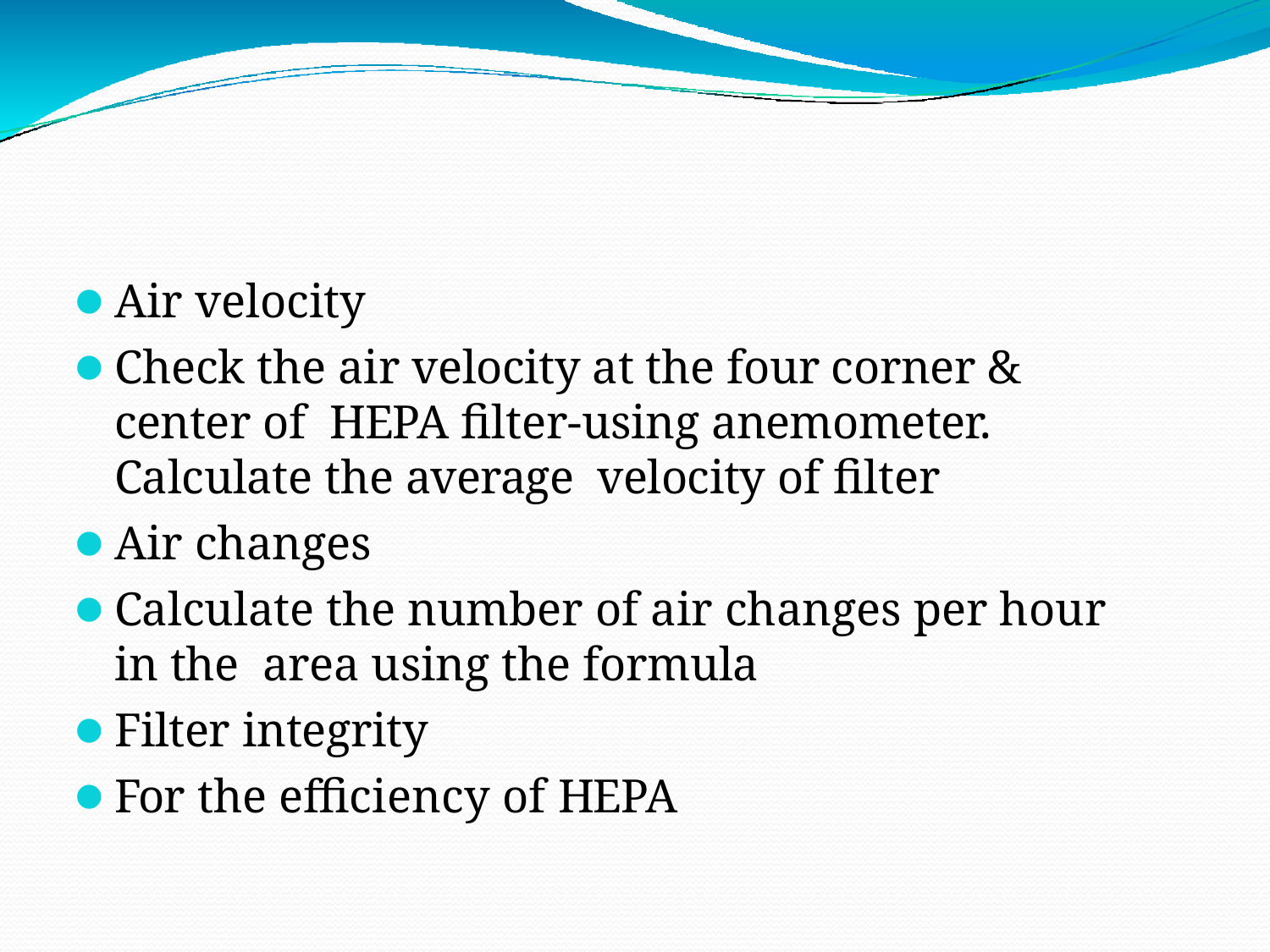

Air velocity
Check the air velocity at the four corner & center of  HEPA filter-using anemometer. Calculate the average  velocity of filter
Air changes
Calculate the number of air changes per hour	in the  area using the formula
Filter integrity
For the efficiency of HEPA